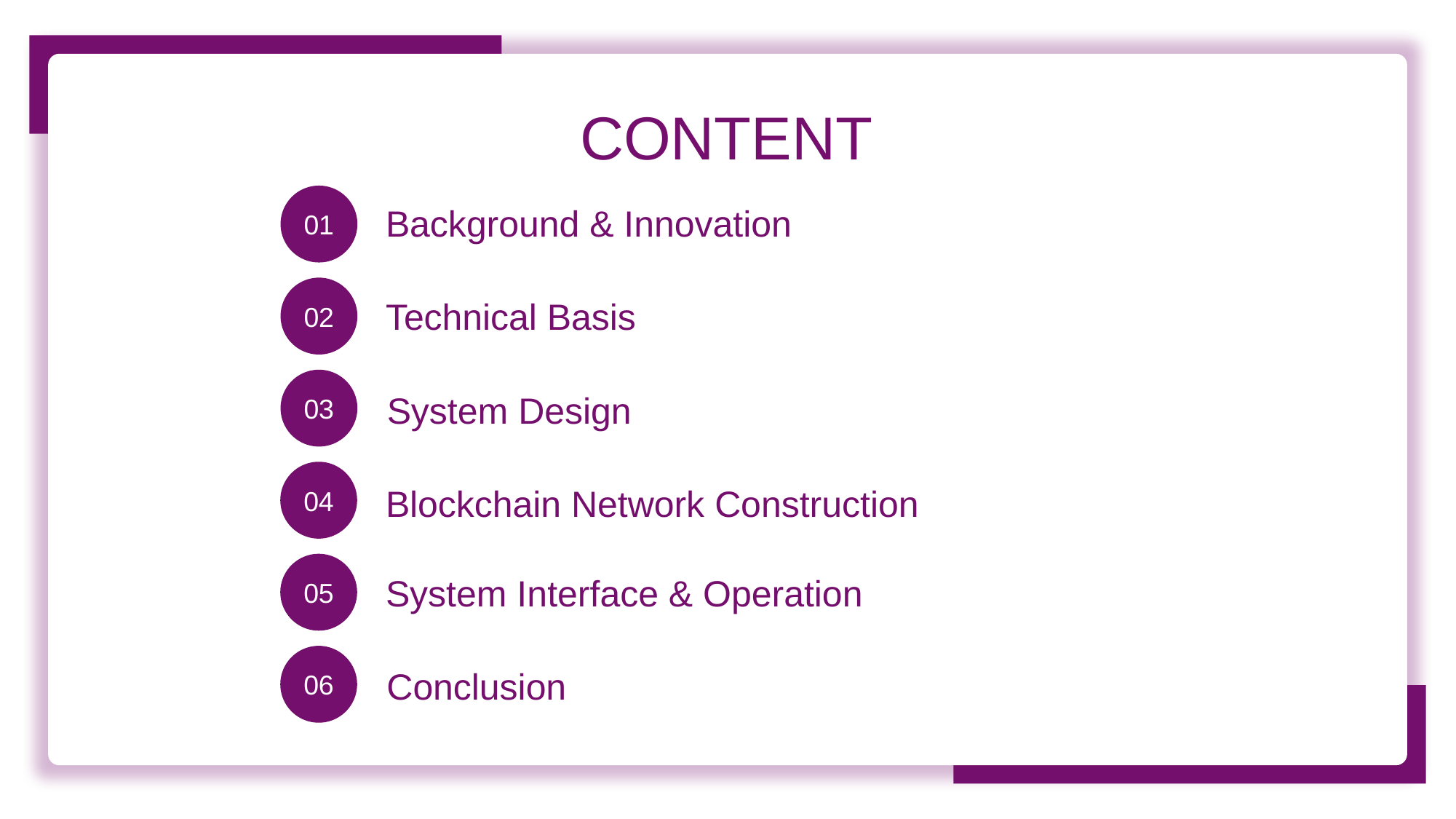

CONTENT
01
Background & Innovation
02
Technical Basis
03
System Design
04
Blockchain Network Construction
05
System Interface & Operation
06
Conclusion